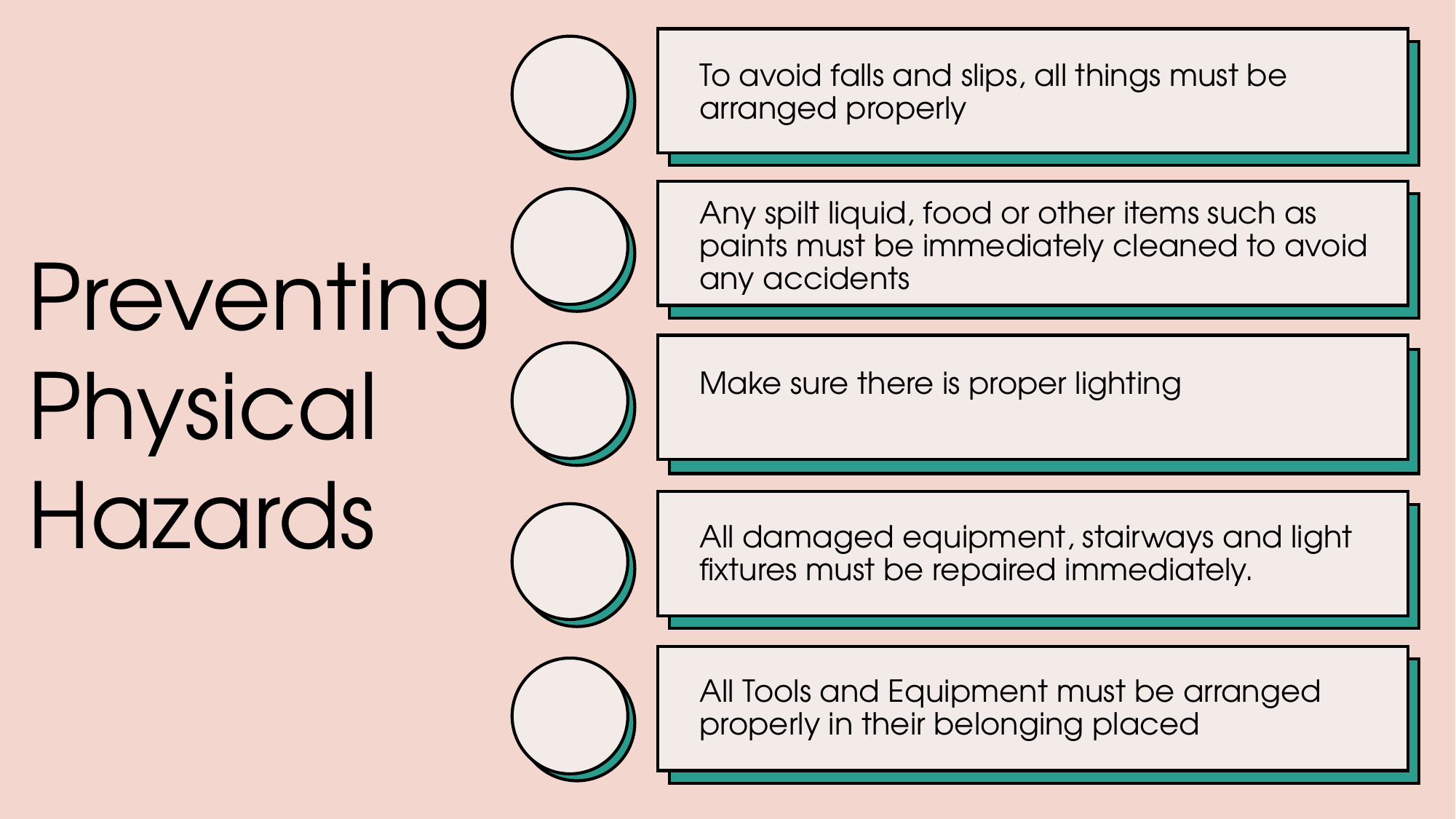

To avoid falls and slips, all things must be arranged properly
Any spilt liquid, food or other items such as paints must be immediately cleaned to avoid any accidents
# Preventing Physical Hazards
Make sure there is proper lighting
All damaged equipment, stairways and light fixtures must be repaired immediately.
All Tools and Equipment must be arranged properly in their belonging placed